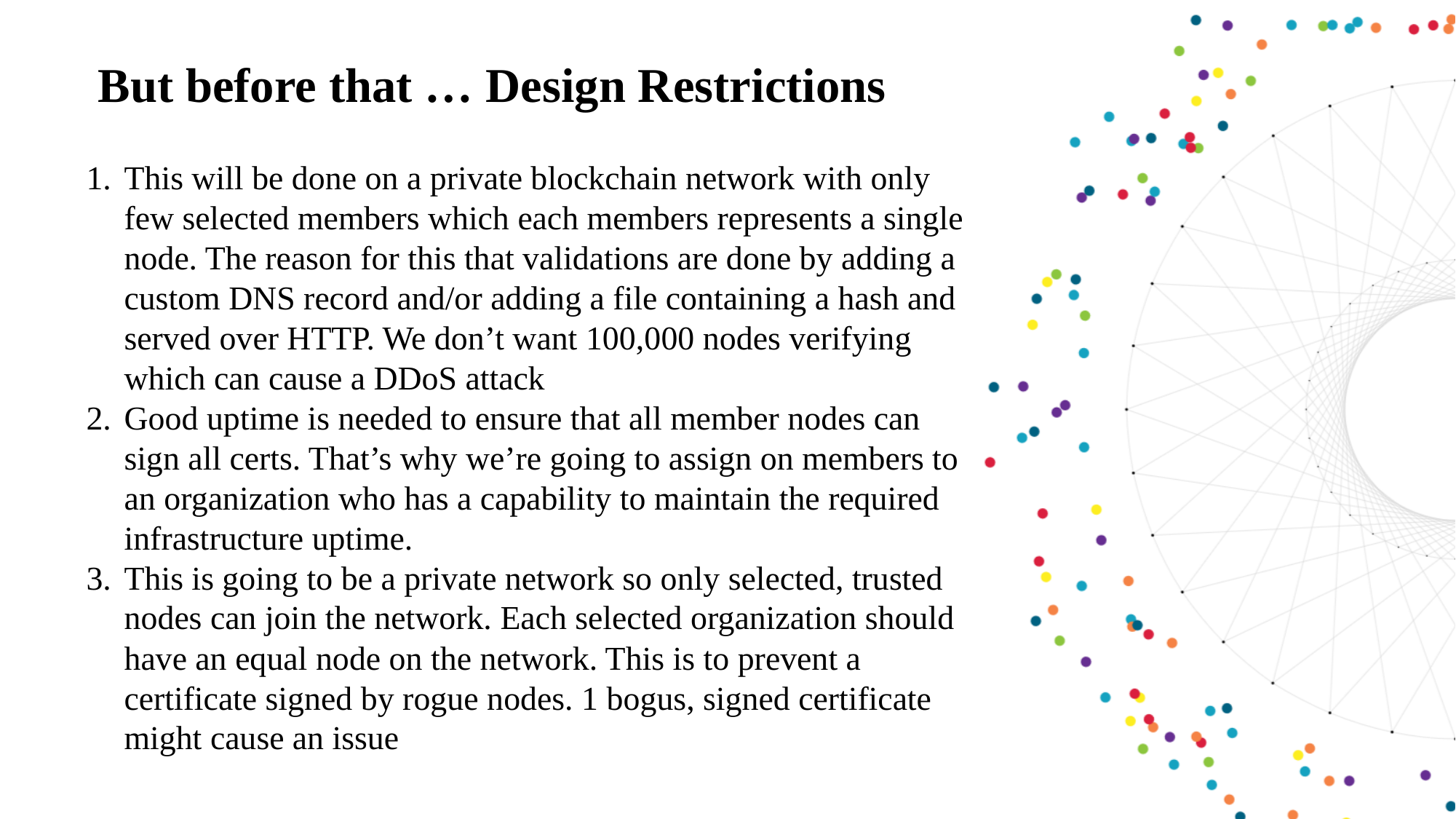

But before that … Design Restrictions
This will be done on a private blockchain network with only few selected members which each members represents a single node. The reason for this that validations are done by adding a custom DNS record and/or adding a file containing a hash and served over HTTP. We don’t want 100,000 nodes verifying which can cause a DDoS attack
Good uptime is needed to ensure that all member nodes can sign all certs. That’s why we’re going to assign on members to an organization who has a capability to maintain the required infrastructure uptime.
This is going to be a private network so only selected, trusted nodes can join the network. Each selected organization should have an equal node on the network. This is to prevent a certificate signed by rogue nodes. 1 bogus, signed certificate might cause an issue